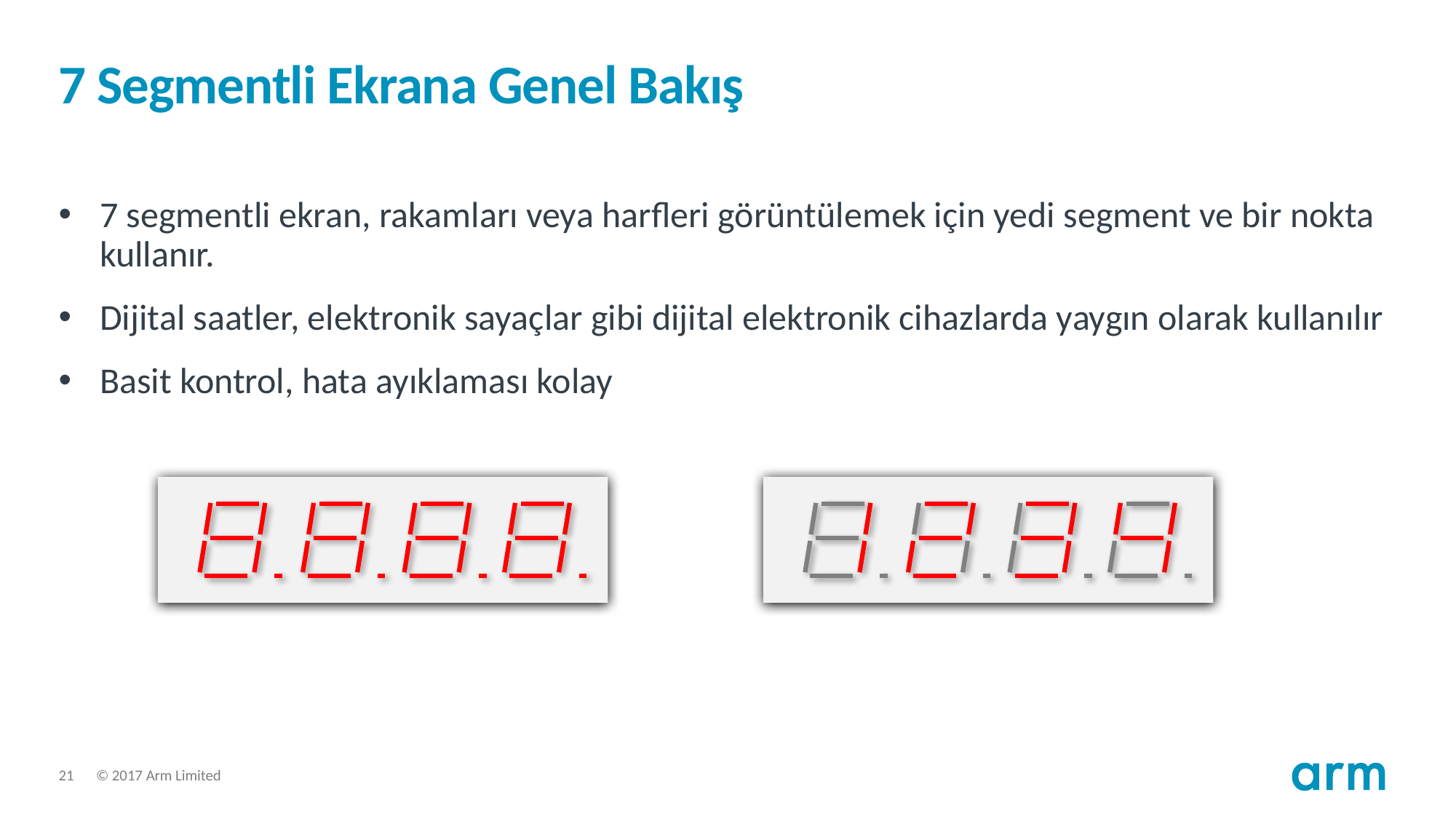

# 7 Segmentli Ekrana Genel Bakış
7 segmentli ekran, rakamları veya harfleri görüntülemek için yedi segment ve bir nokta kullanır.
Dijital saatler, elektronik sayaçlar gibi dijital elektronik cihazlarda yaygın olarak kullanılır
Basit kontrol, hata ayıklaması kolay